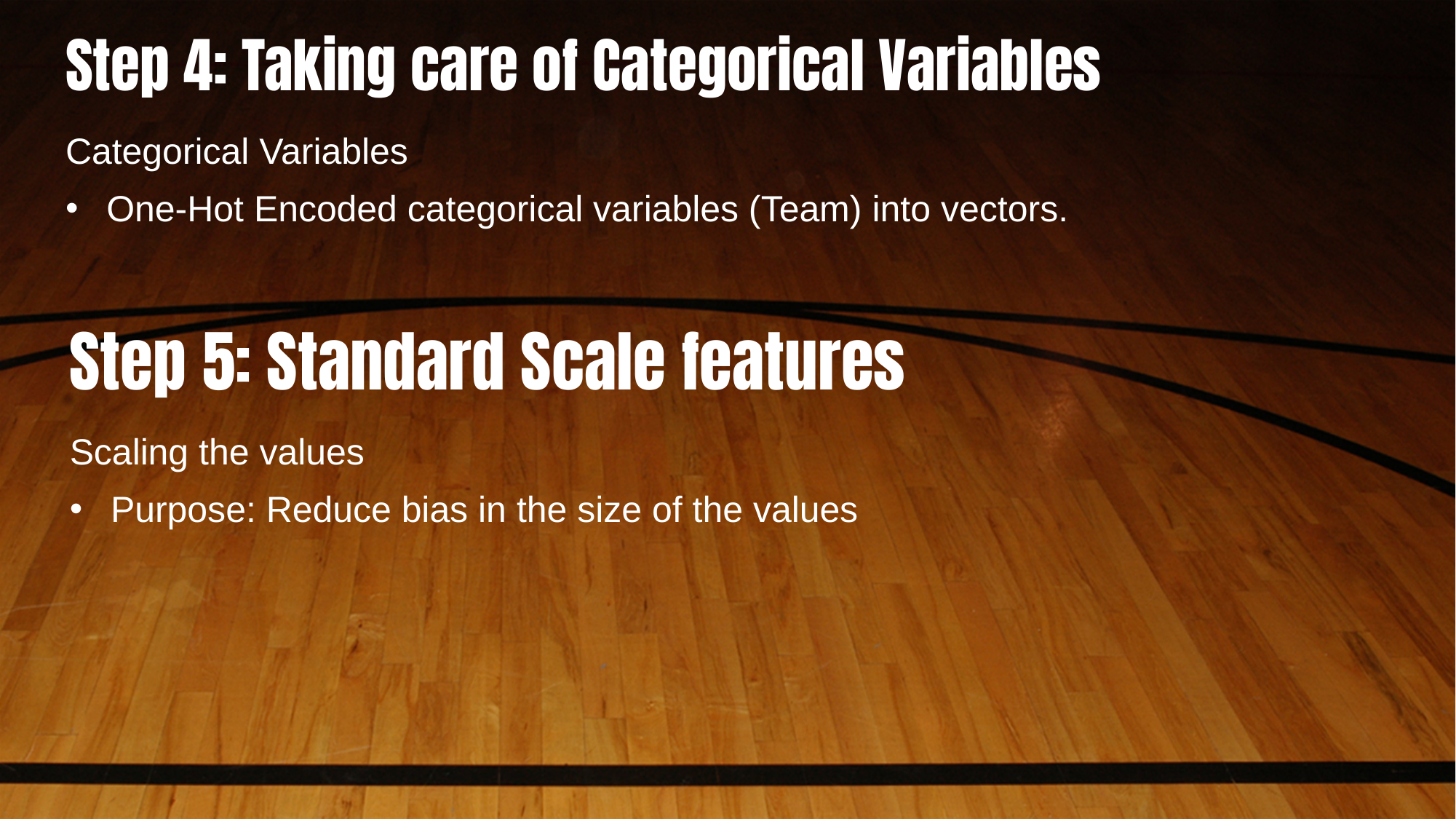

Step 4: Taking care of Categorical Variables
Categorical Variables
One-Hot Encoded categorical variables (Team) into vectors.
# Step 5: Standard Scale features
Scaling the values
Purpose: Reduce bias in the size of the values